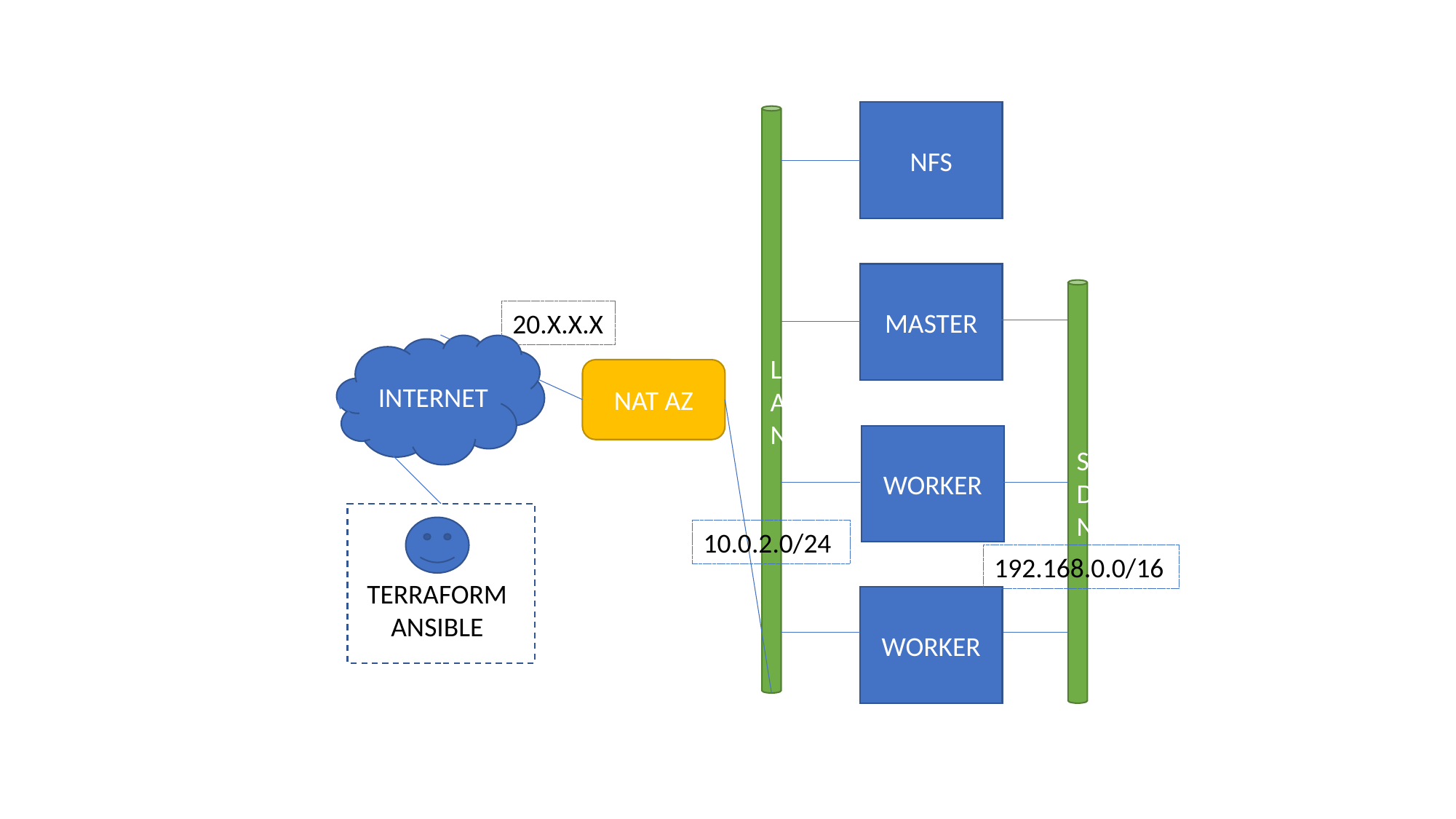

NFS
LAN
MASTER
SDN
20.X.X.X
INTERNET
NAT AZ
WORKER

10.0.2.0/24
192.168.0.0/16
TERRAFORM
ANSIBLE
WORKER